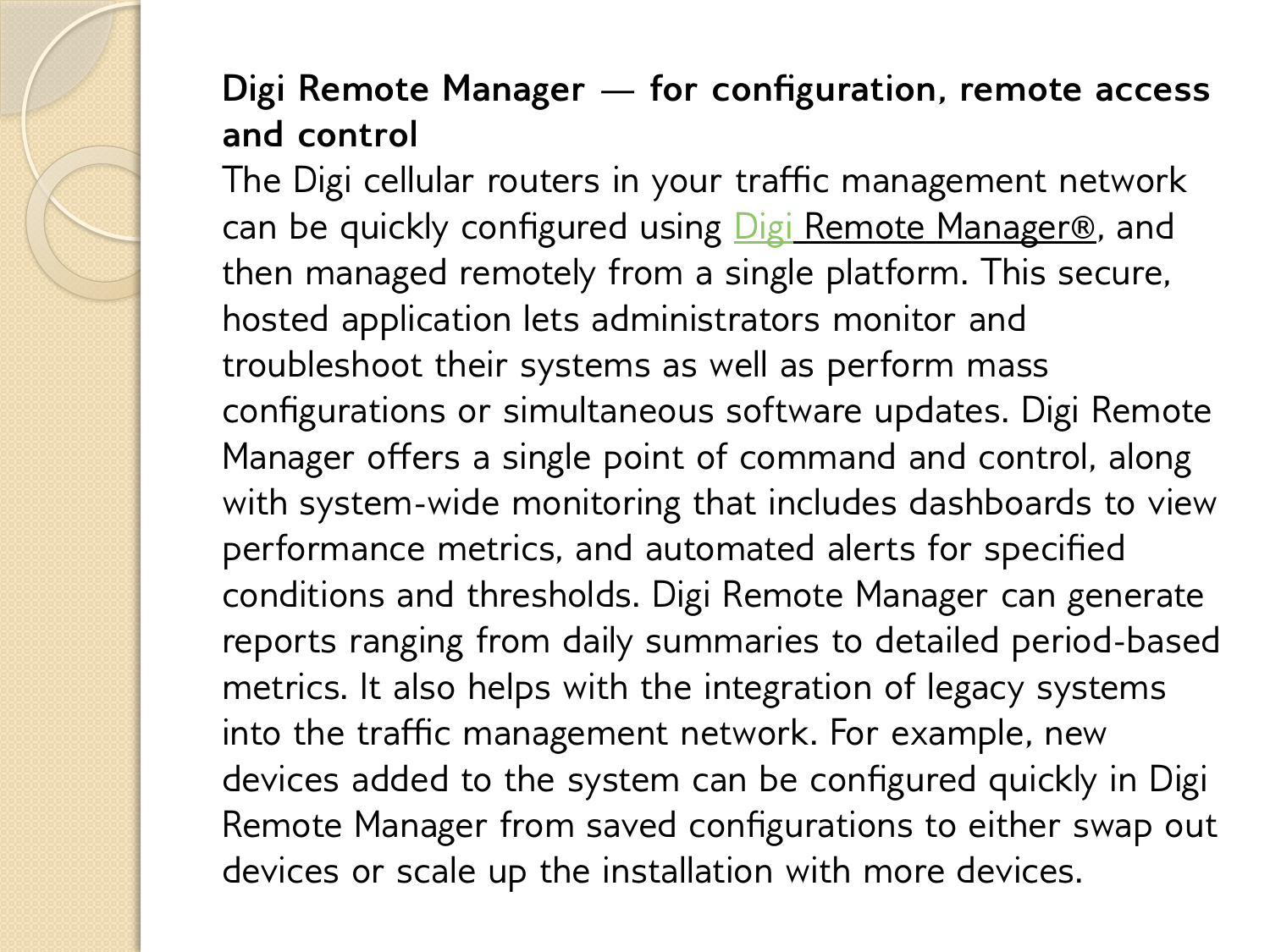

Digi Remote Manager — for configuration, remote access and control
The Digi cellular routers in your traffic management network can be quickly configured using Digi Remote Manager®, and then managed remotely from a single platform. This secure, hosted application lets administrators monitor and troubleshoot their systems as well as perform mass configurations or simultaneous software updates. Digi Remote Manager offers a single point of command and control, along with system-wide monitoring that includes dashboards to view performance metrics, and automated alerts for specified conditions and thresholds. Digi Remote Manager can generate reports ranging from daily summaries to detailed period-based metrics. It also helps with the integration of legacy systems into the traffic management network. For example, new devices added to the system can be configured quickly in Digi Remote Manager from saved configurations to either swap out devices or scale up the installation with more devices.